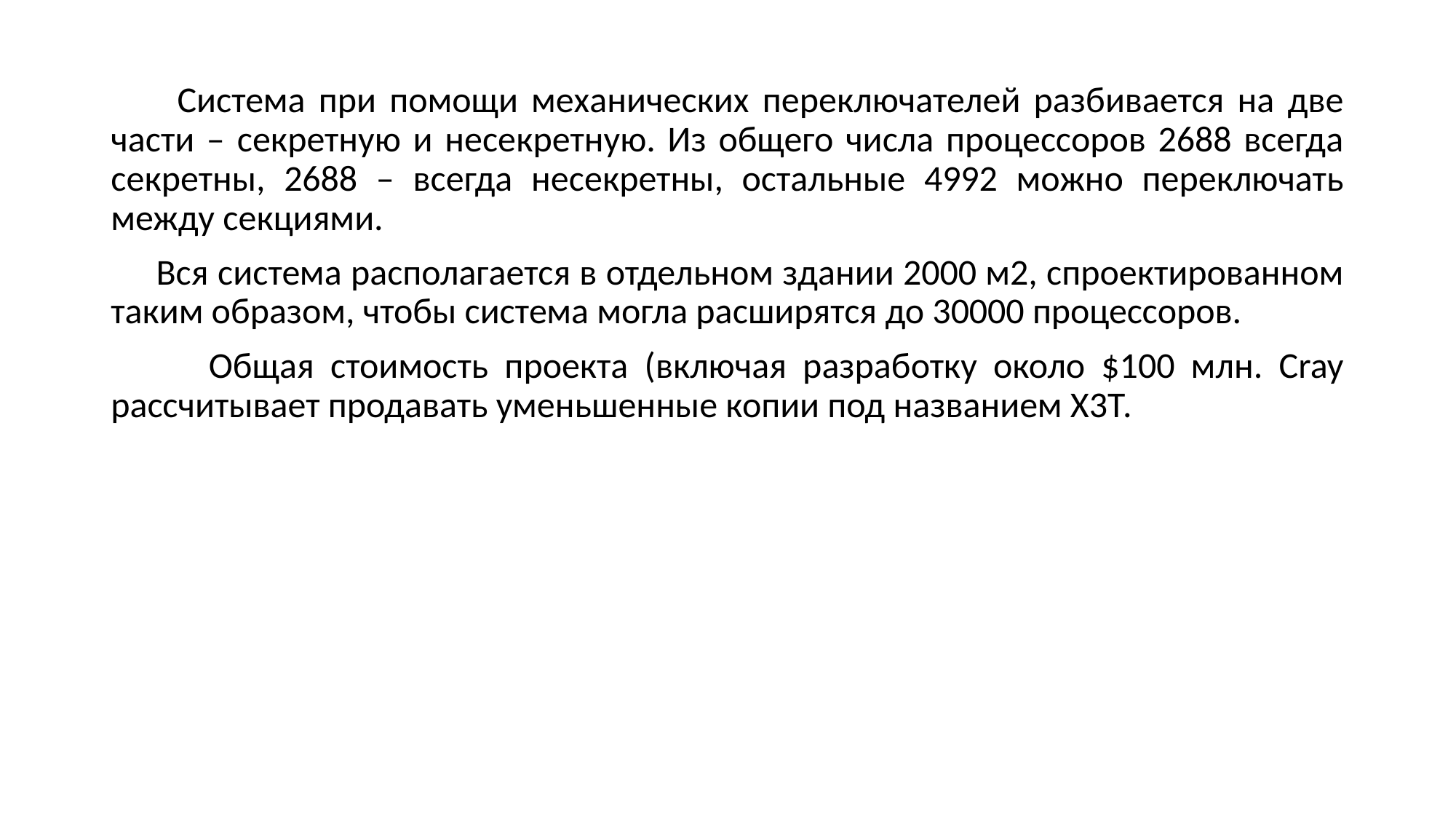

Система при помощи механических переключателей разбивается на две части – секретную и несекретную. Из общего числа процессоров 2688 всегда секретны, 2688 – всегда несекретны, остальные 4992 можно переключать между секциями.
     Вся система располагается в отдельном здании 2000 м2, спроектированном таким образом, чтобы система могла расширятся до 30000 процессоров.
      Общая стоимость проекта (включая разработку около $100 млн. Cray рассчитывает продавать уменьшенные копии под названием Х3Т.